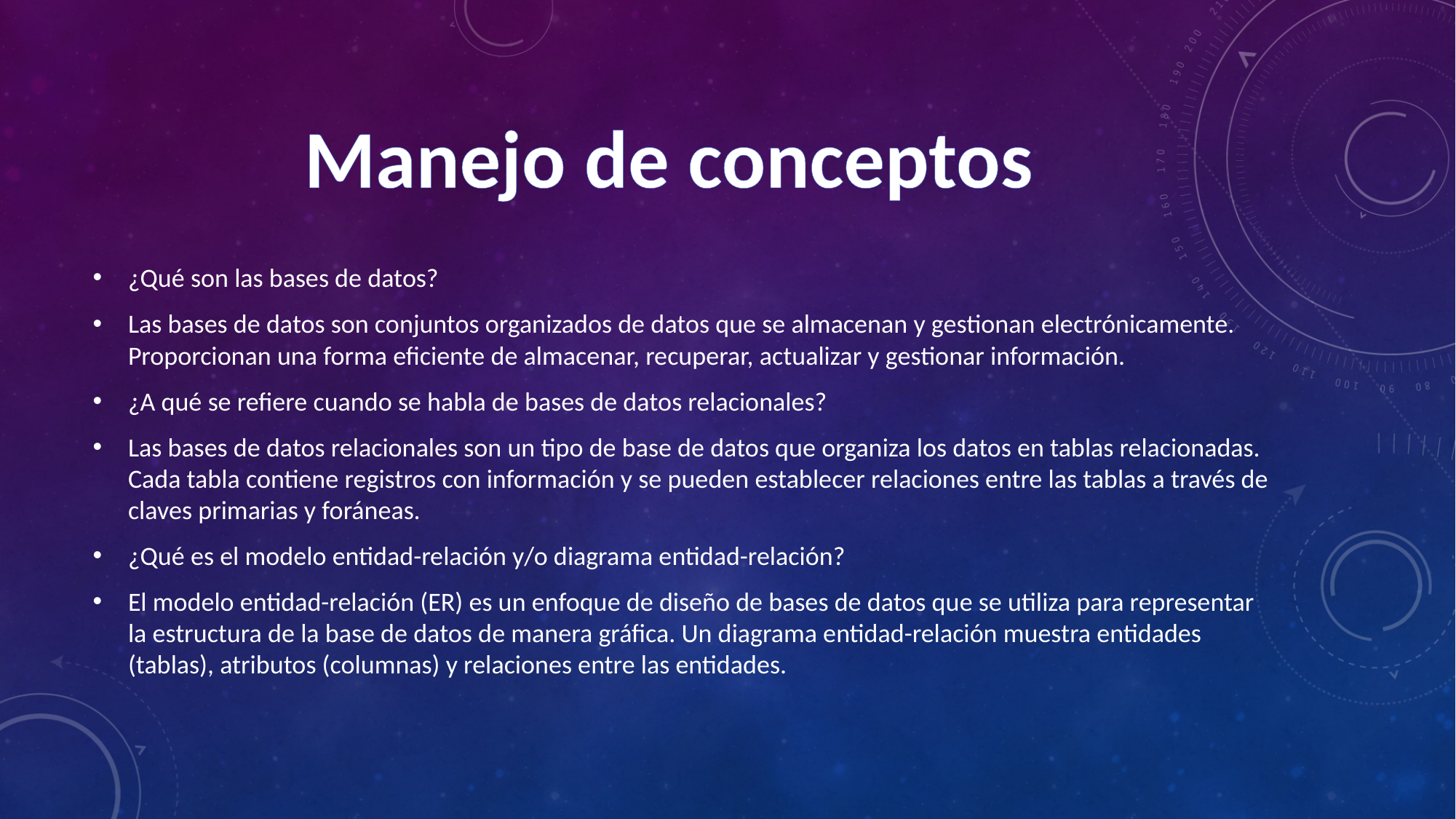

Manejo de conceptos
¿Qué son las bases de datos?
Las bases de datos son conjuntos organizados de datos que se almacenan y gestionan electrónicamente. Proporcionan una forma eficiente de almacenar, recuperar, actualizar y gestionar información.
¿A qué se refiere cuando se habla de bases de datos relacionales?
Las bases de datos relacionales son un tipo de base de datos que organiza los datos en tablas relacionadas. Cada tabla contiene registros con información y se pueden establecer relaciones entre las tablas a través de claves primarias y foráneas.
¿Qué es el modelo entidad-relación y/o diagrama entidad-relación?
El modelo entidad-relación (ER) es un enfoque de diseño de bases de datos que se utiliza para representar la estructura de la base de datos de manera gráfica. Un diagrama entidad-relación muestra entidades (tablas), atributos (columnas) y relaciones entre las entidades.